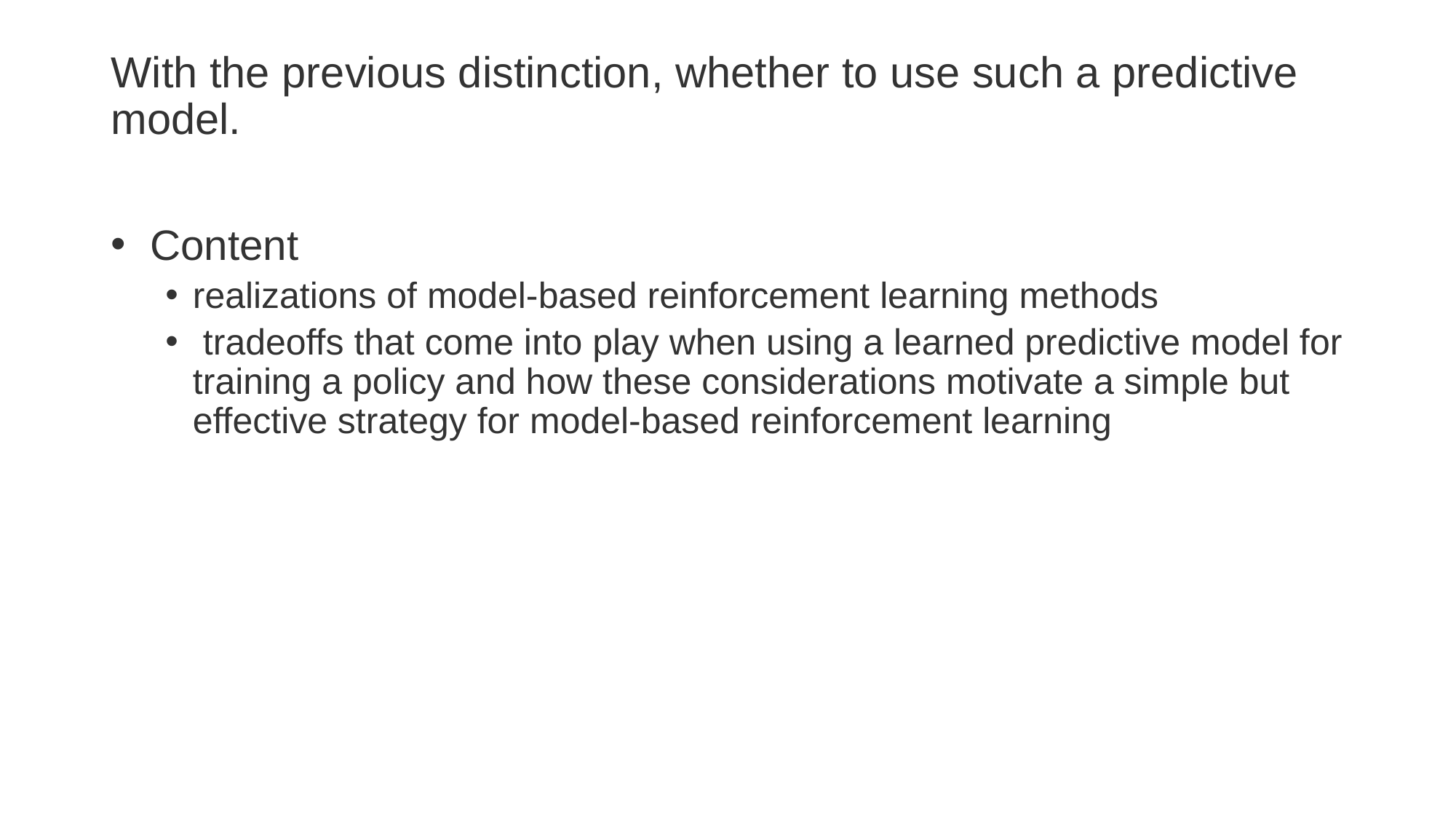

# With the previous distinction, whether to use such a predictive model.
 Content
realizations of model-based reinforcement learning methods
 tradeoffs that come into play when using a learned predictive model for training a policy and how these considerations motivate a simple but effective strategy for model-based reinforcement learning